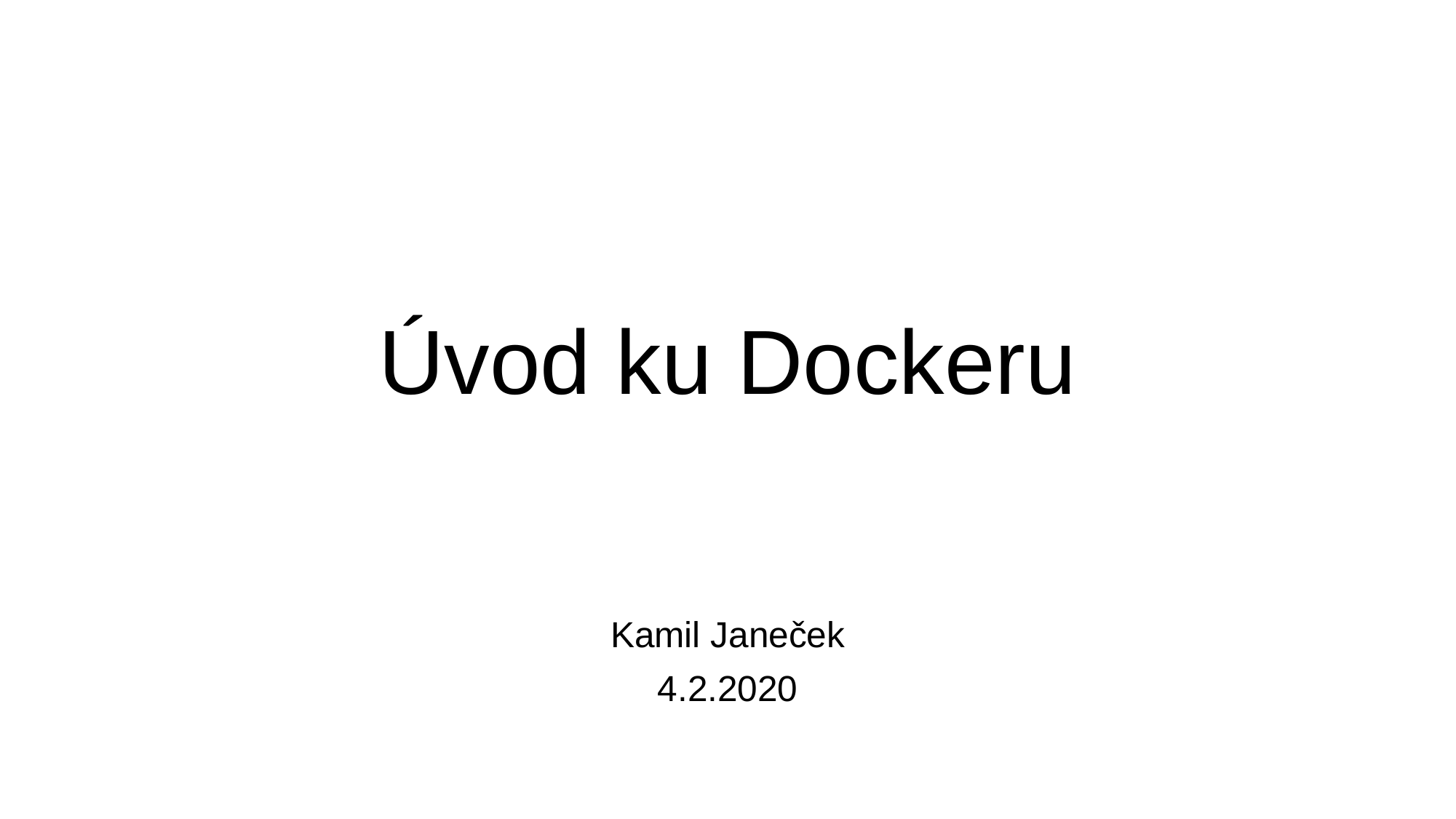

# Úvod ku Dockeru
Kamil Janeček
4.2.2020